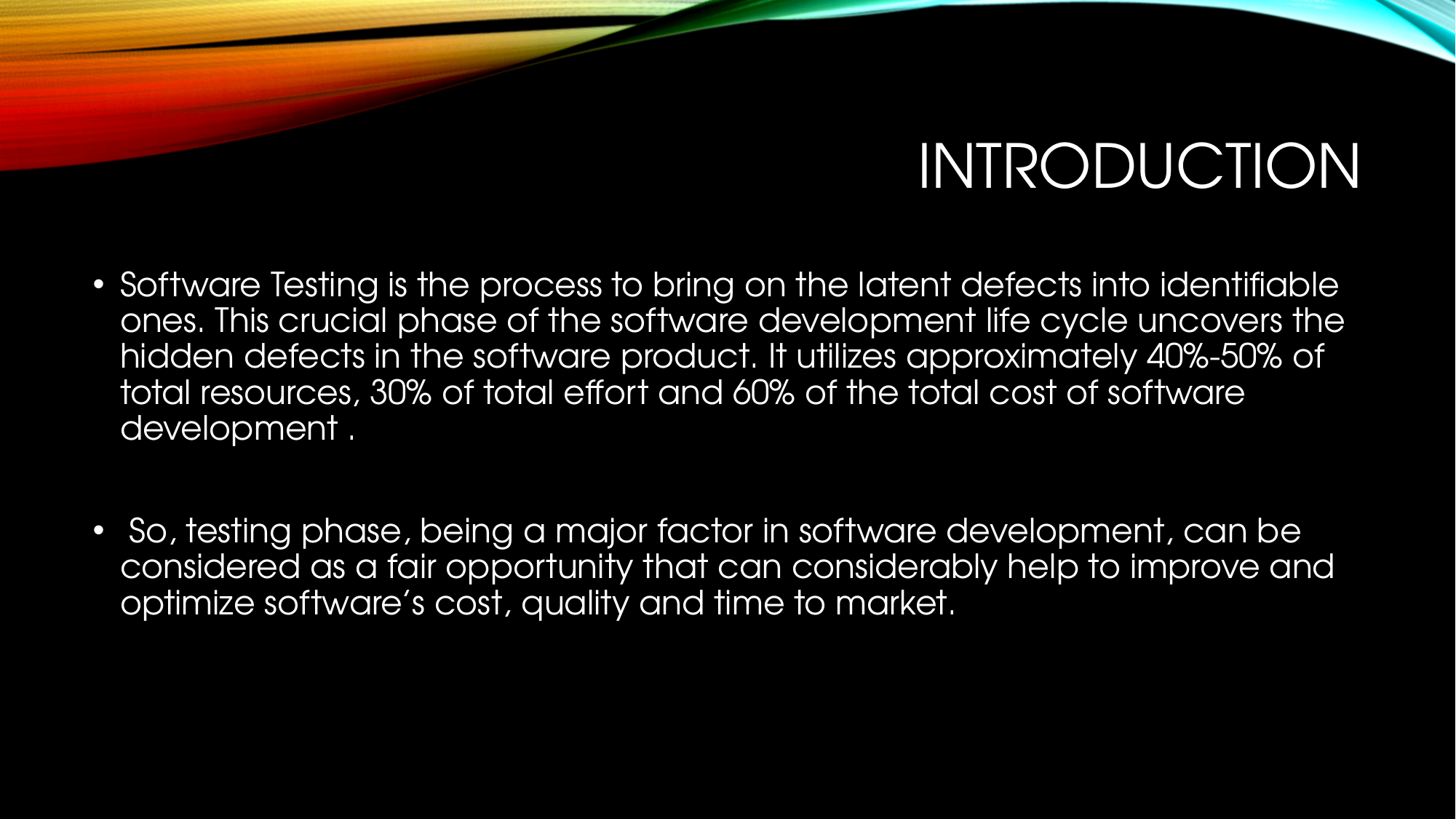

# INTRODUCTION
Software Testing is the process to bring on the latent defects into identifiable ones. This crucial phase of the software development life cycle uncovers the hidden defects in the software product. It utilizes approximately 40%-50% of total resources, 30% of total effort and 60% of the total cost of software development .

 So, testing phase, being a major factor in software development, can be considered as a fair opportunity that can considerably help to improve and optimize software’s cost, quality and time to market.